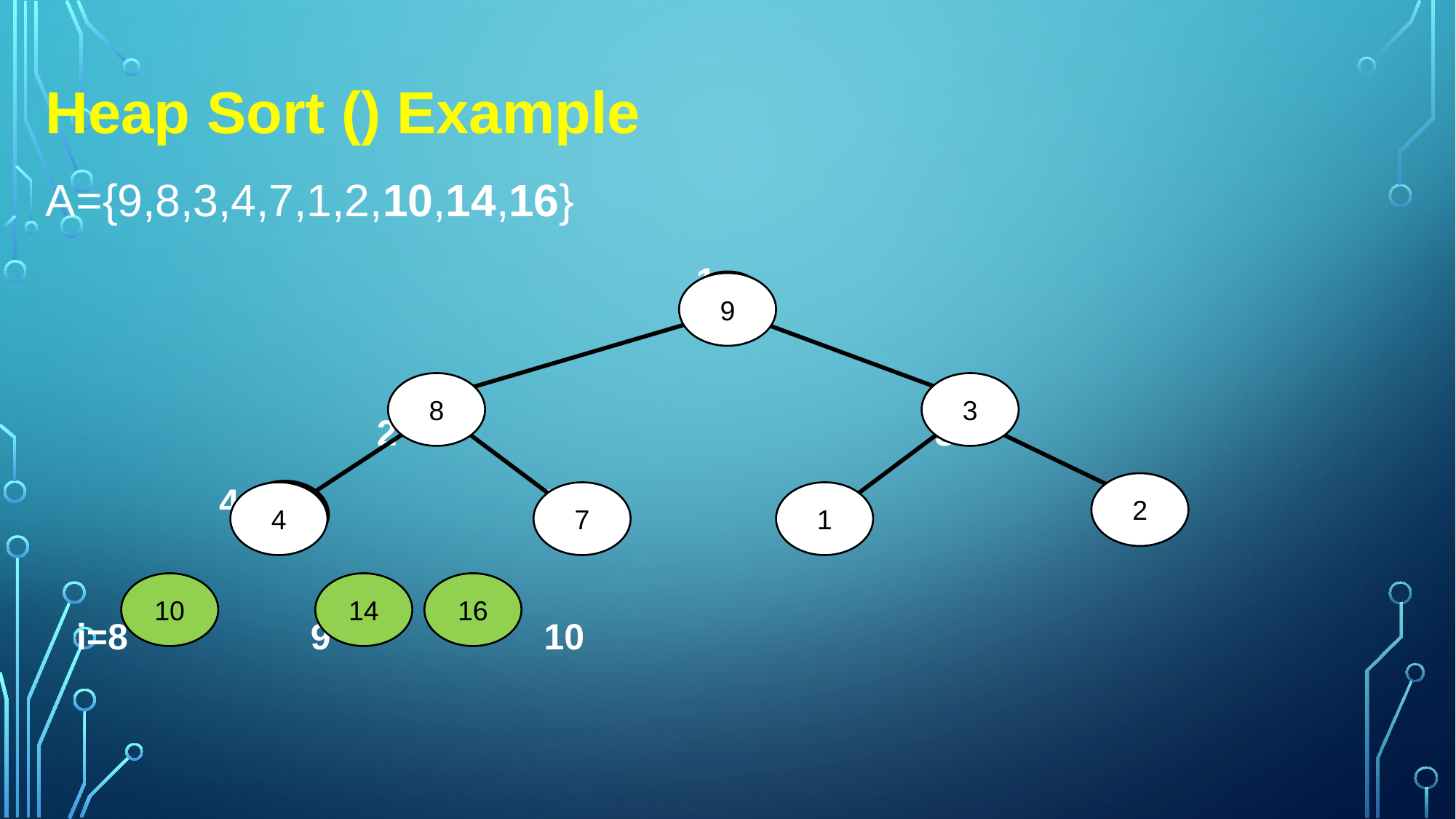

Heap Sort () Example
A={9,8,3,4,7,1,2,10,14,16}
                                                       1

                            2                                                     3
                 4                              5                       6                              7

   i=8                  9                     10
9

8
3

2
4

7
1

10
14
16